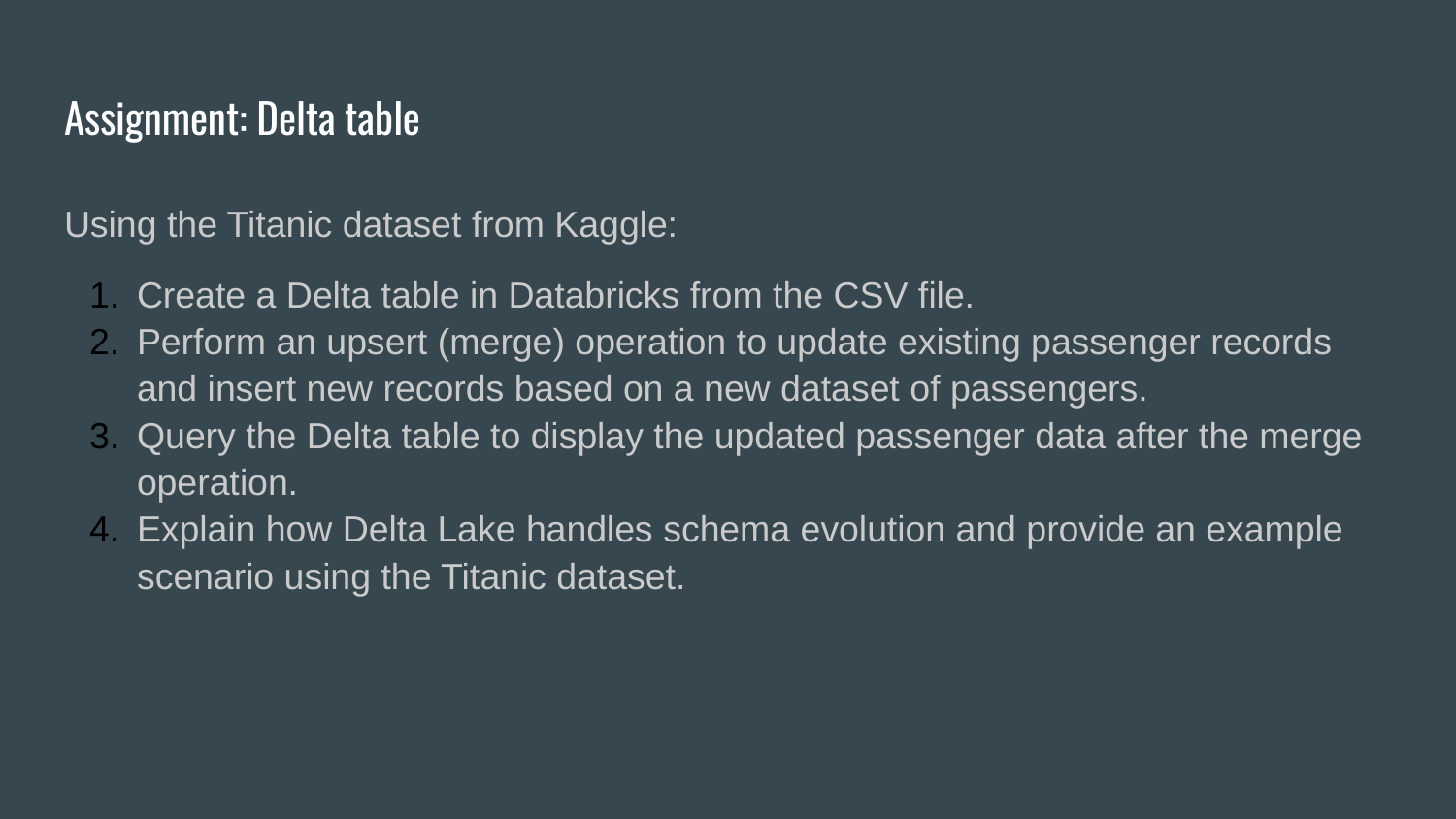

# Assignment: Delta table
Using the Titanic dataset from Kaggle:
Create a Delta table in Databricks from the CSV file.
Perform an upsert (merge) operation to update existing passenger records and insert new records based on a new dataset of passengers.
Query the Delta table to display the updated passenger data after the merge operation.
Explain how Delta Lake handles schema evolution and provide an example scenario using the Titanic dataset.